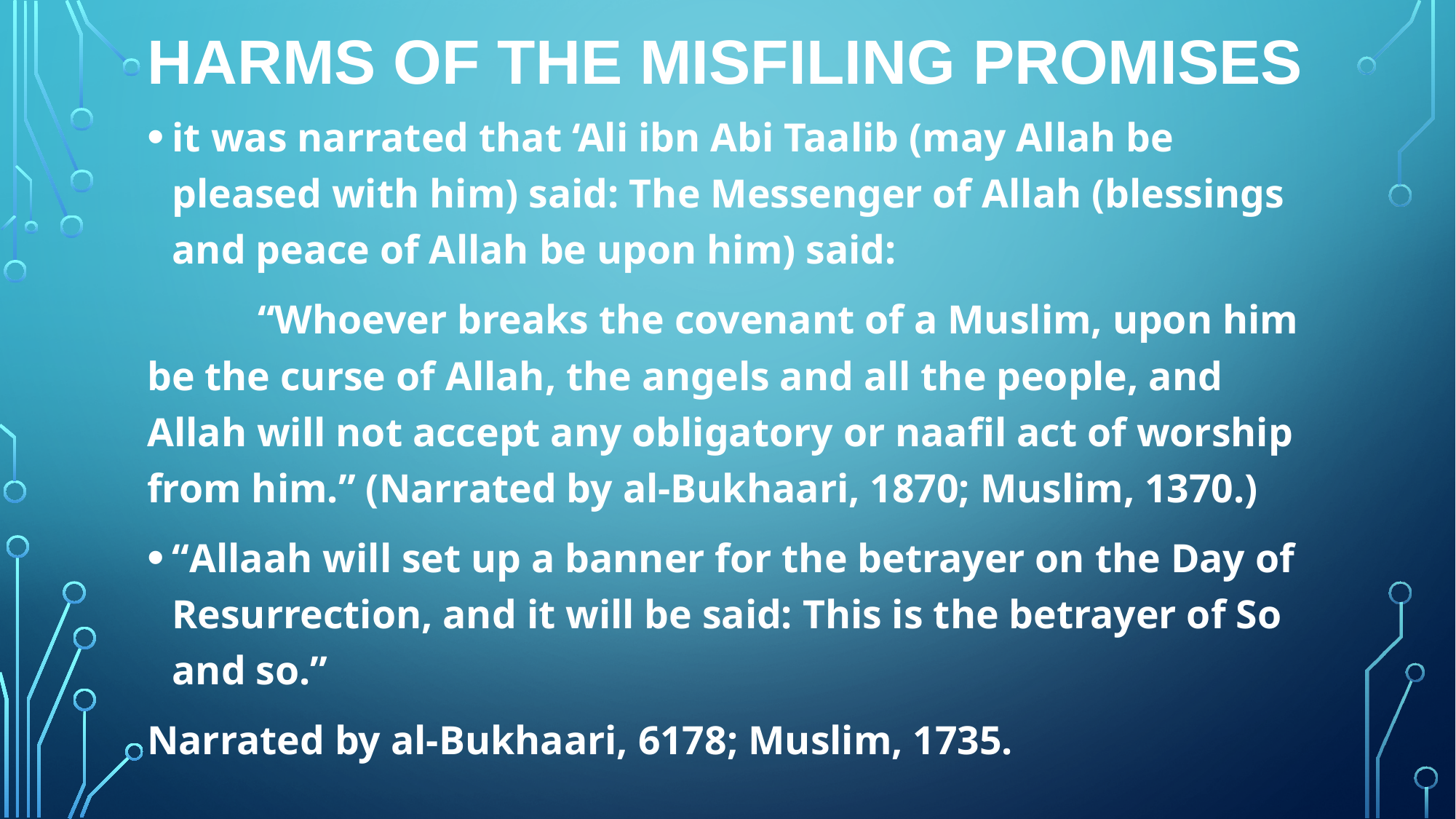

# Harms of the misfiling promises
it was narrated that ‘Ali ibn Abi Taalib (may Allah be pleased with him) said: The Messenger of Allah (blessings and peace of Allah be upon him) said:
	 “Whoever breaks the covenant of a Muslim, upon him be the curse of Allah, the angels and all the people, and Allah will not accept any obligatory or naafil act of worship from him.” (Narrated by al-Bukhaari, 1870; Muslim, 1370.)
“Allaah will set up a banner for the betrayer on the Day of Resurrection, and it will be said: This is the betrayer of So and so.”
Narrated by al-Bukhaari, 6178; Muslim, 1735.